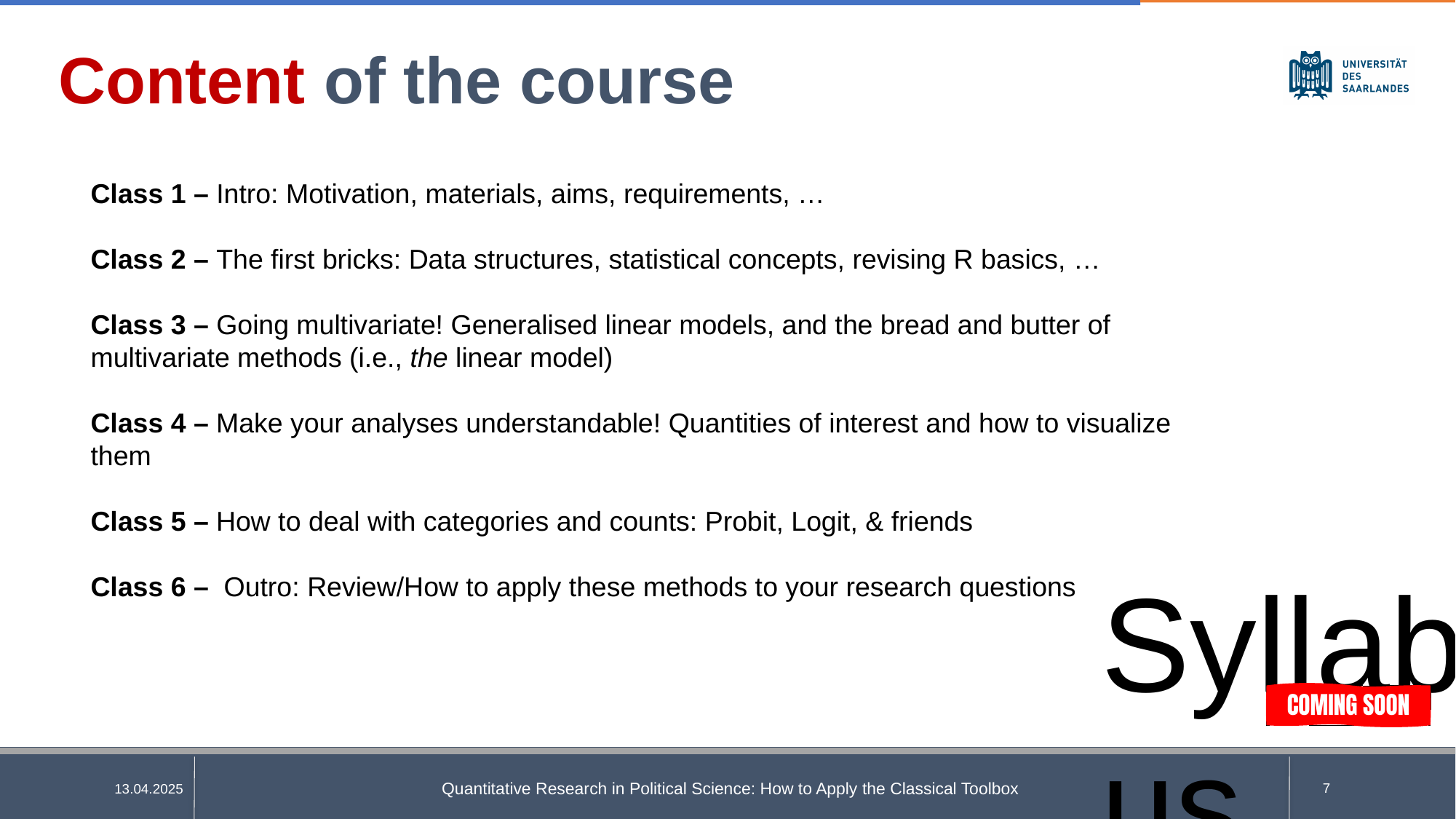

Content of the course
Class 1 – Intro: Motivation, materials, aims, requirements, …

Class 2 – The first bricks: Data structures, statistical concepts, revising R basics, …

Class 3 – Going multivariate! Generalised linear models, and the bread and butter of multivariate methods (i.e., the linear model)

Class 4 – Make your analyses understandable! Quantities of interest and how to visualize them

Class 5 – How to deal with categories and counts: Probit, Logit, & friends

Class 6 –  Outro: Review/How to apply these methods to your research questions

Syllabus
COMING SOON
Quantitative Research in Political Science: How to Apply the Classical Toolbox
7
13.04.2025